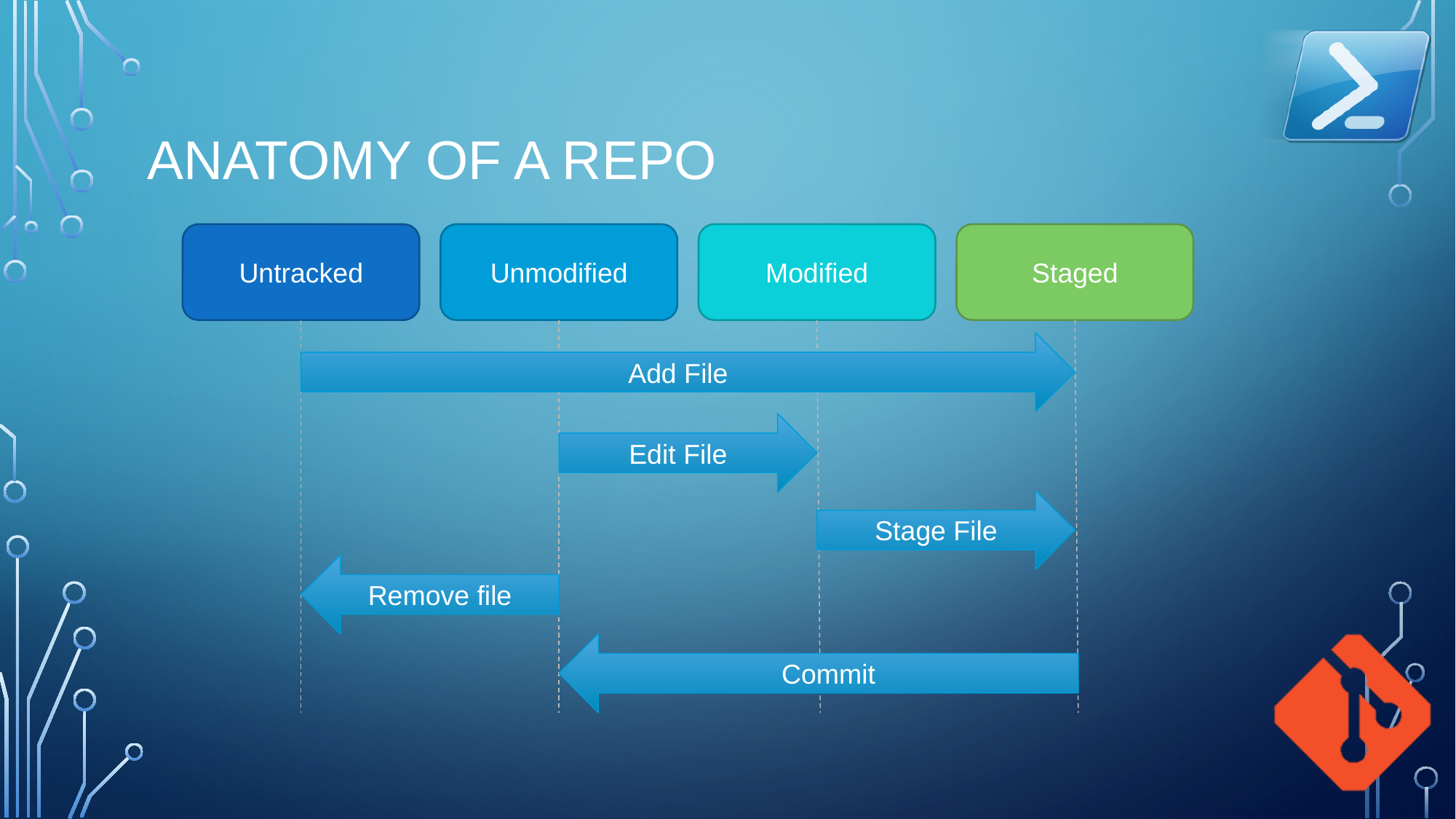

# Anatomy of a Repo
Untracked
Unmodified
Modified
Staged
Add File
Edit File
Stage File
Remove file
Commit